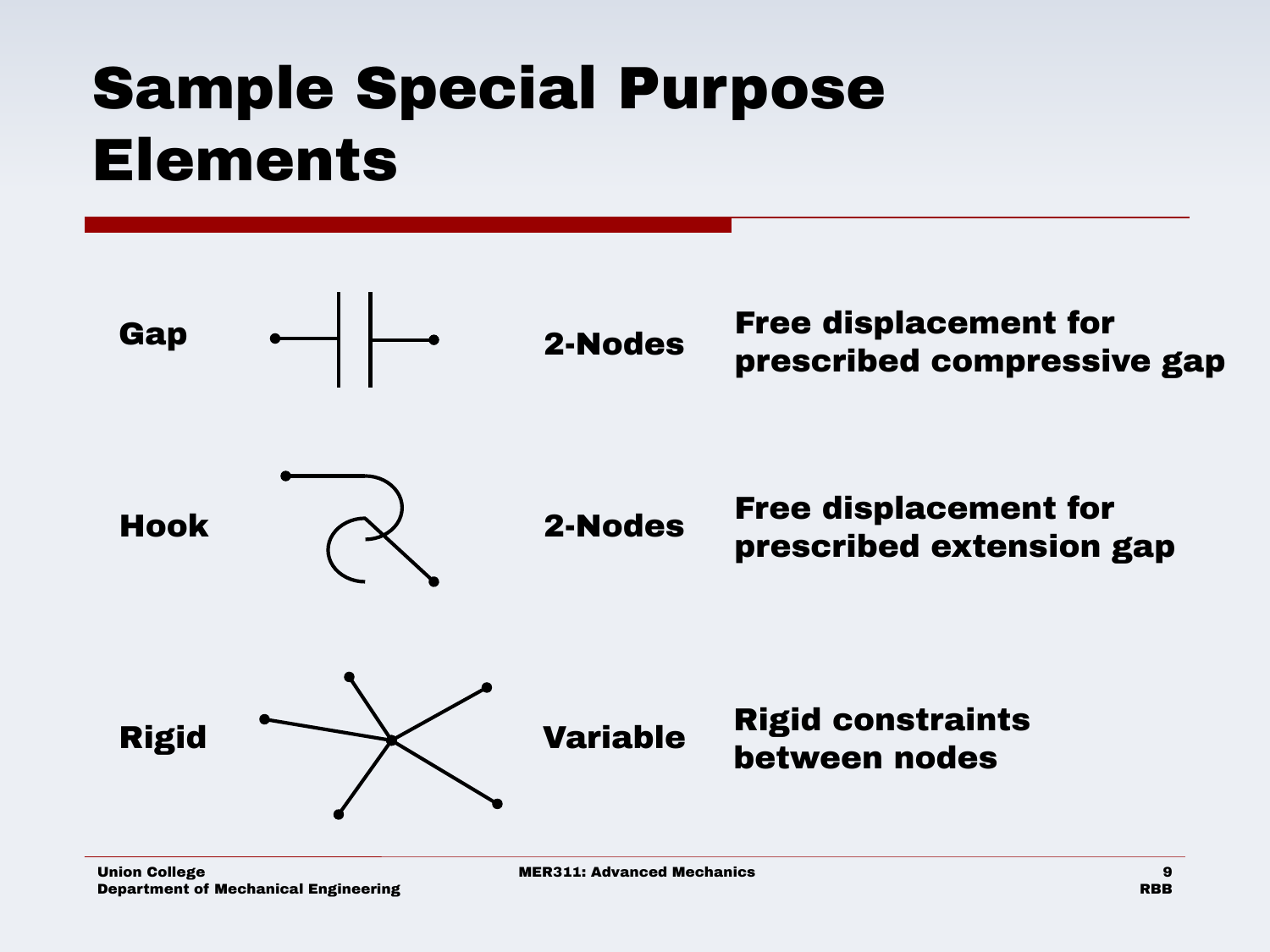

# Sample Special Purpose Elements
Free displacement for
prescribed compressive gap
Gap
2-Nodes

Free displacement for
prescribed extension gap
Hook
2-Nodes

Rigid constraints
between nodes
Rigid
Variable
9
RBB